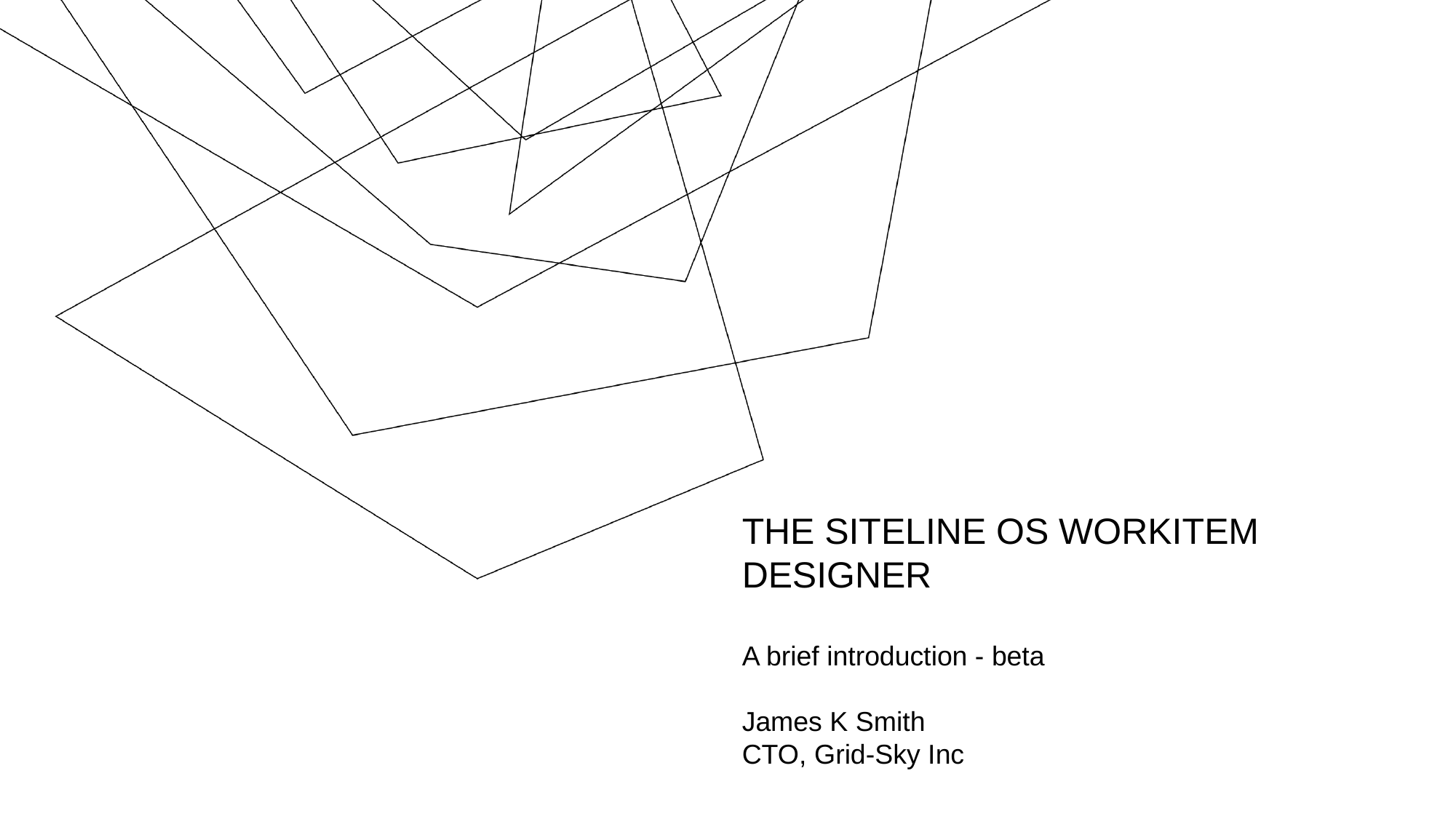

THE SITELINE OS WORKITEM DESIGNER

A brief introduction - beta

James K Smith
CTO, Grid-Sky Inc